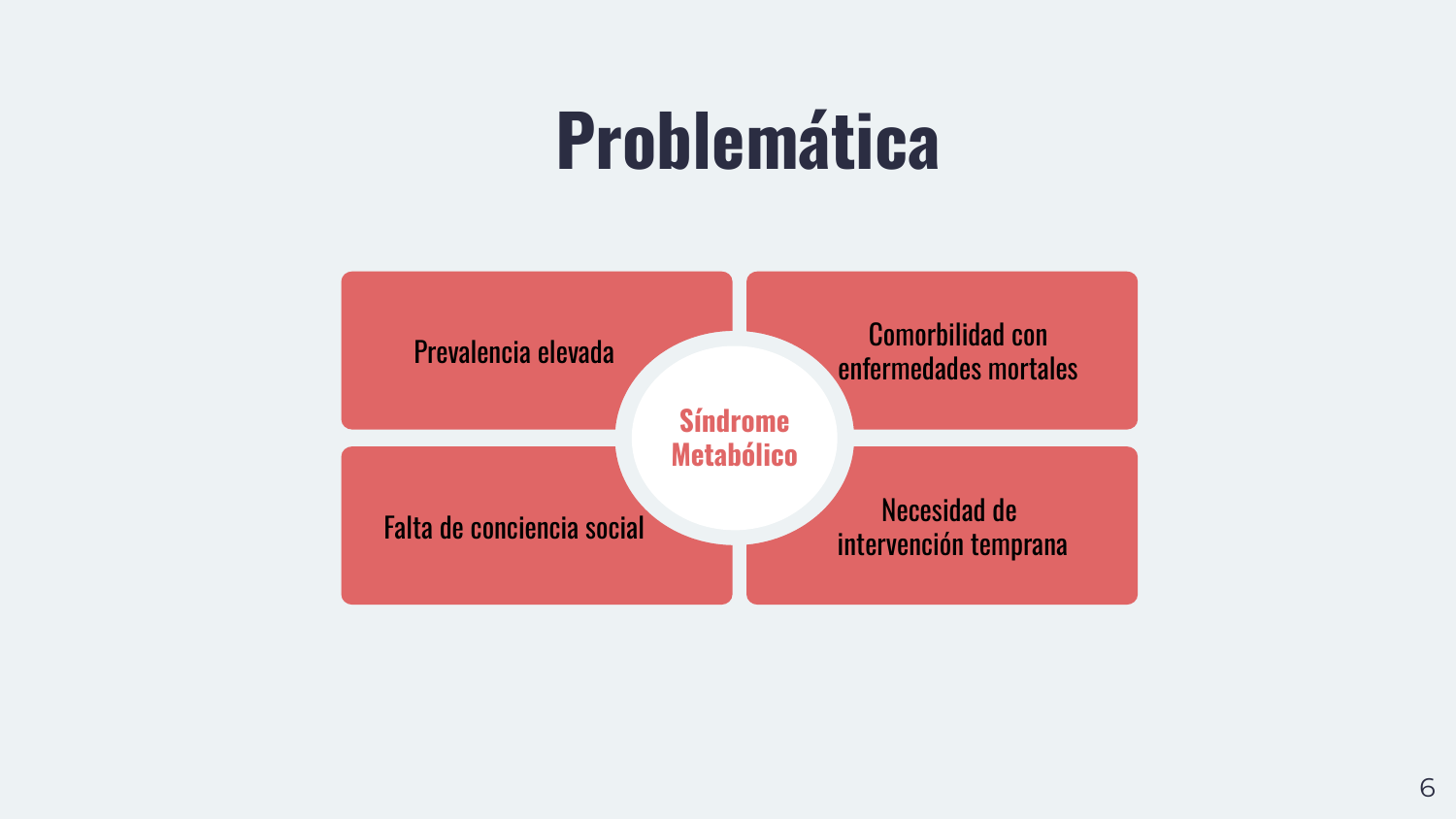

# Problemática

Síndrome Metabólico

Comorbilidad con enfermedades mortales
Prevalencia elevada
Necesidad de
intervención temprana
Falta de conciencia social
6